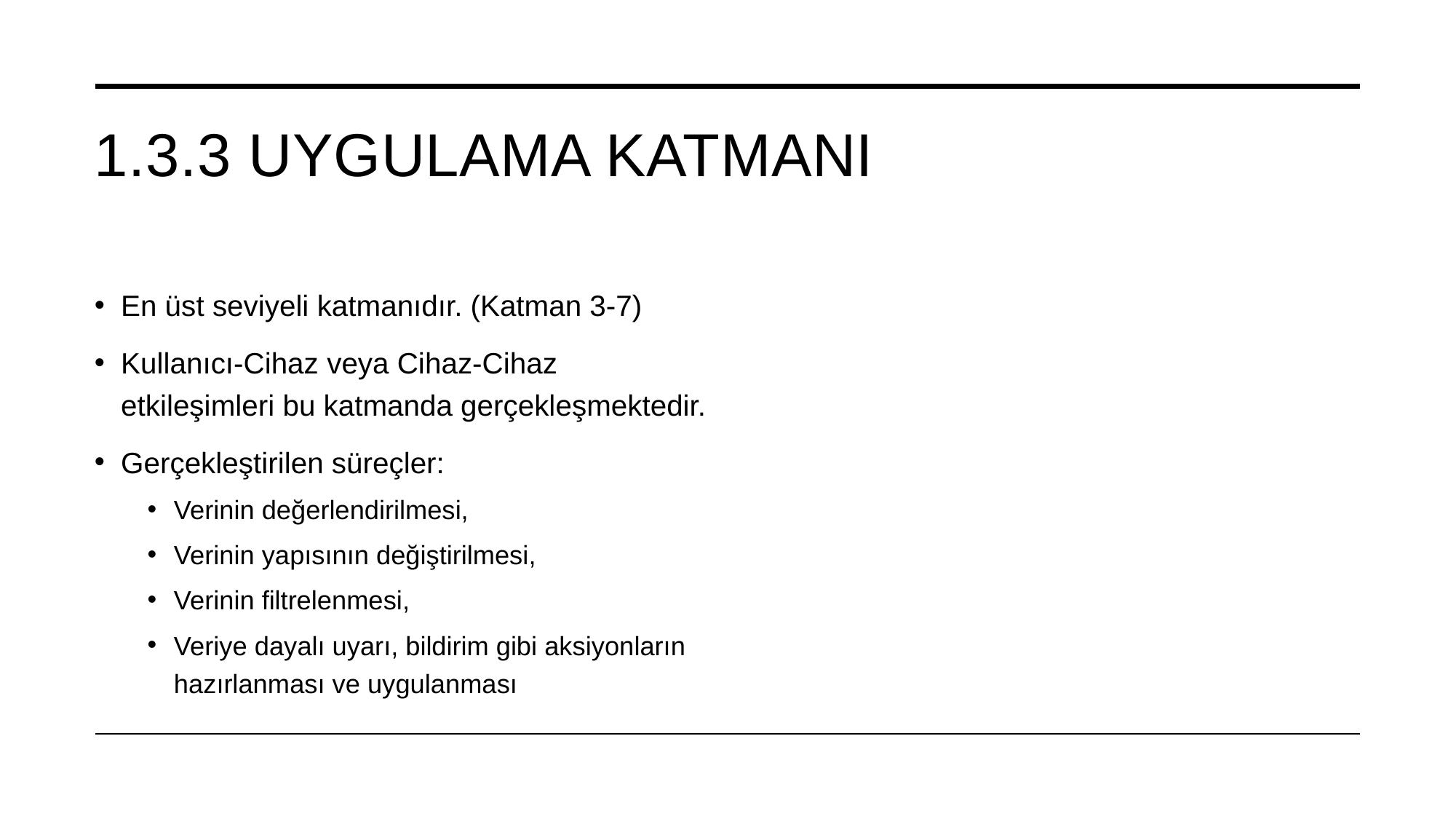

# 1.3.3 UYGULAMA katmanı

En üst seviyeli katmanıdır. (Katman 3-7)
Kullanıcı-Cihaz veya Cihaz-Cihaz etkileşimleri bu katmanda gerçekleşmektedir.
Gerçekleştirilen süreçler:
Verinin değerlendirilmesi,
Verinin yapısının değiştirilmesi,
Verinin filtrelenmesi,
Veriye dayalı uyarı, bildirim gibi aksiyonların hazırlanması ve uygulanması